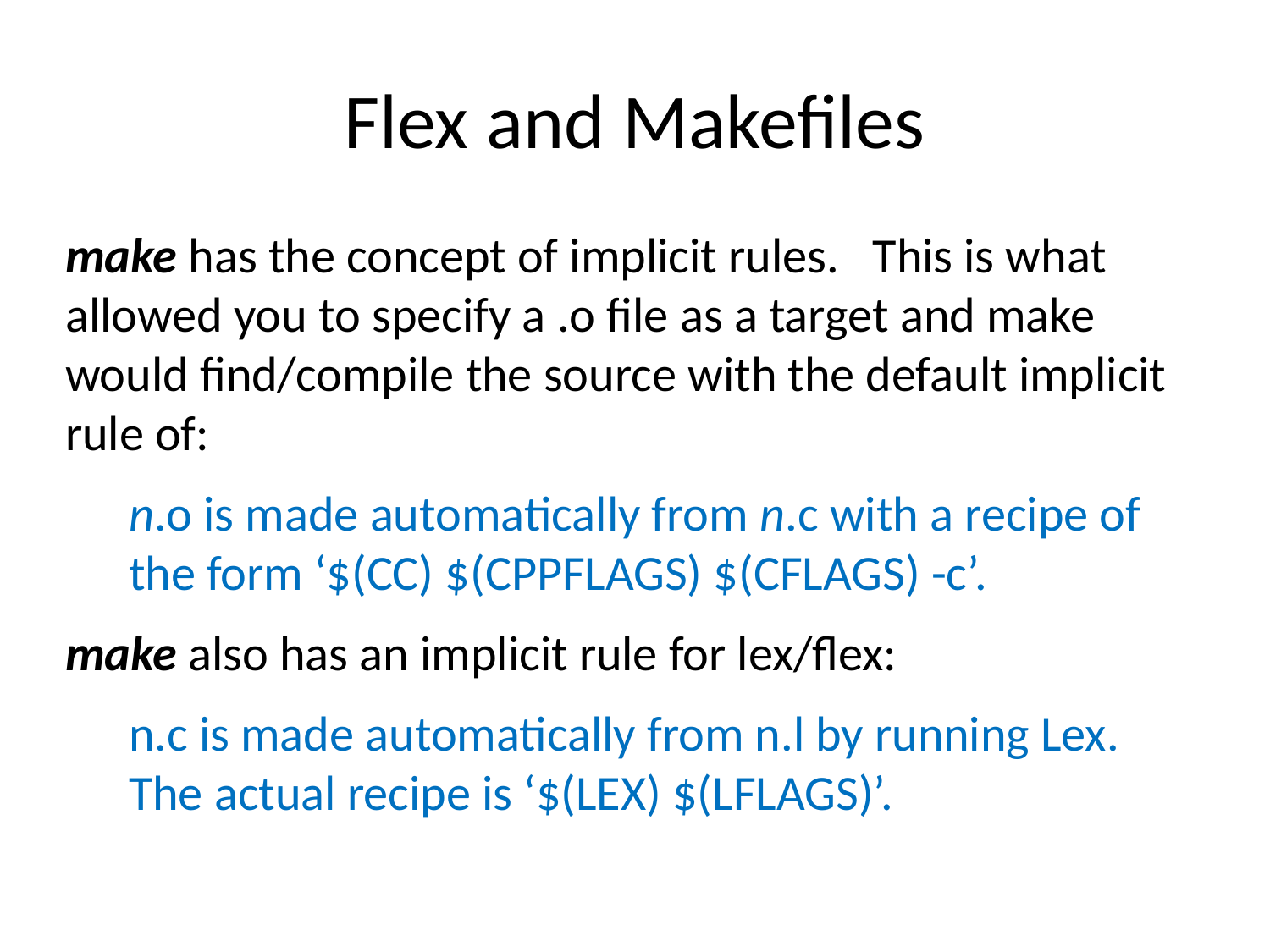

# Flex and Makefiles
make has the concept of implicit rules.   This is what allowed you to specify a .o file as a target and make would find/compile the source with the default implicit rule of:

n.o is made automatically from n.c with a recipe of the form ‘$(CC) $(CPPFLAGS) $(CFLAGS) -c’.

make also has an implicit rule for lex/flex:

n.c is made automatically from n.l by running Lex. The actual recipe is ‘$(LEX) $(LFLAGS)’.